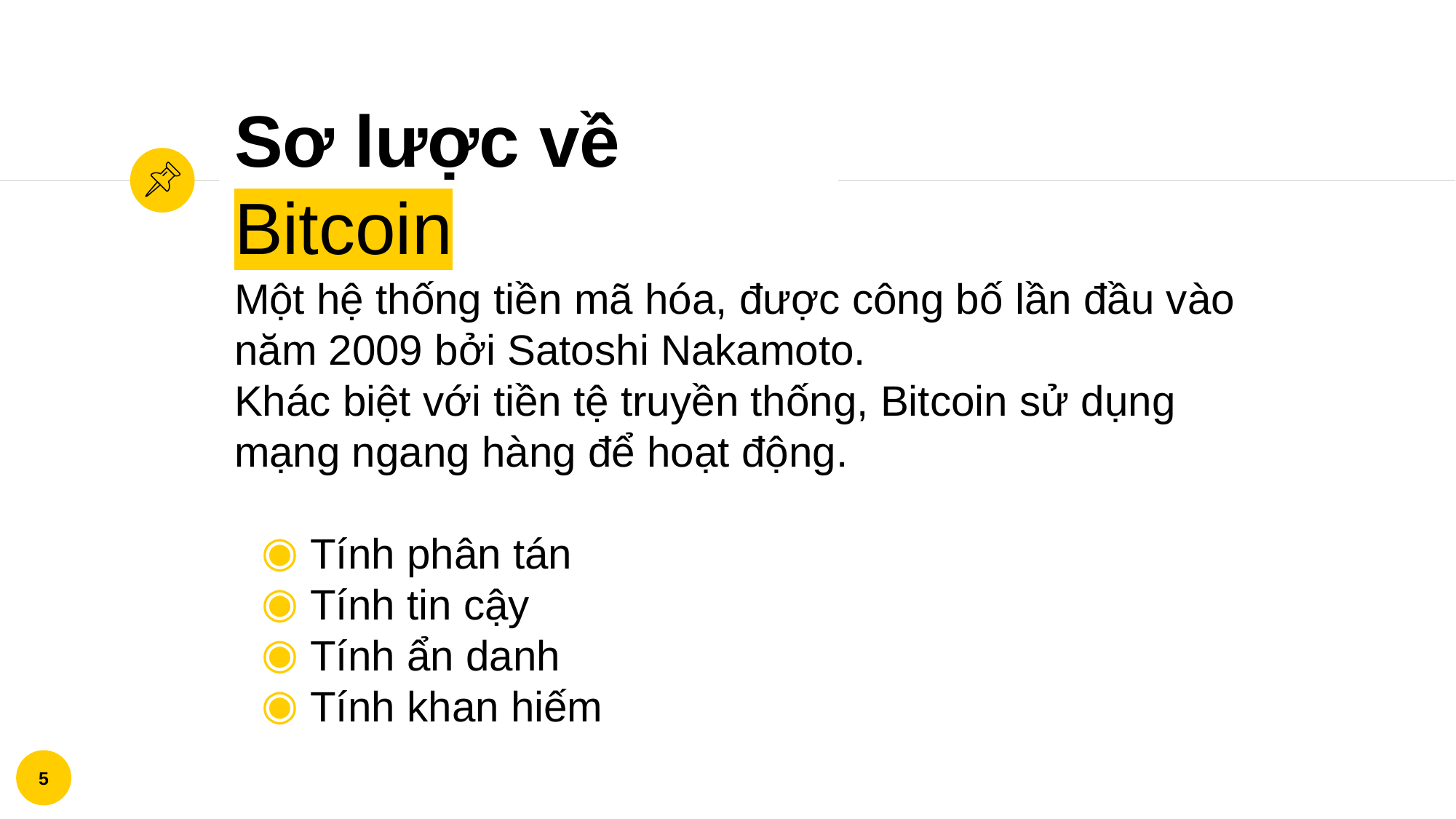

# Sơ lược về Bitcoin

Một hệ thống tiền mã hóa, được công bố lần đầu vào năm 2009 bởi Satoshi Nakamoto.
Khác biệt với tiền tệ truyền thống, Bitcoin sử dụng mạng ngang hàng để hoạt động.

 Tính phân tán
 Tính tin cậy
 Tính ẩn danh
 Tính khan hiếm

5